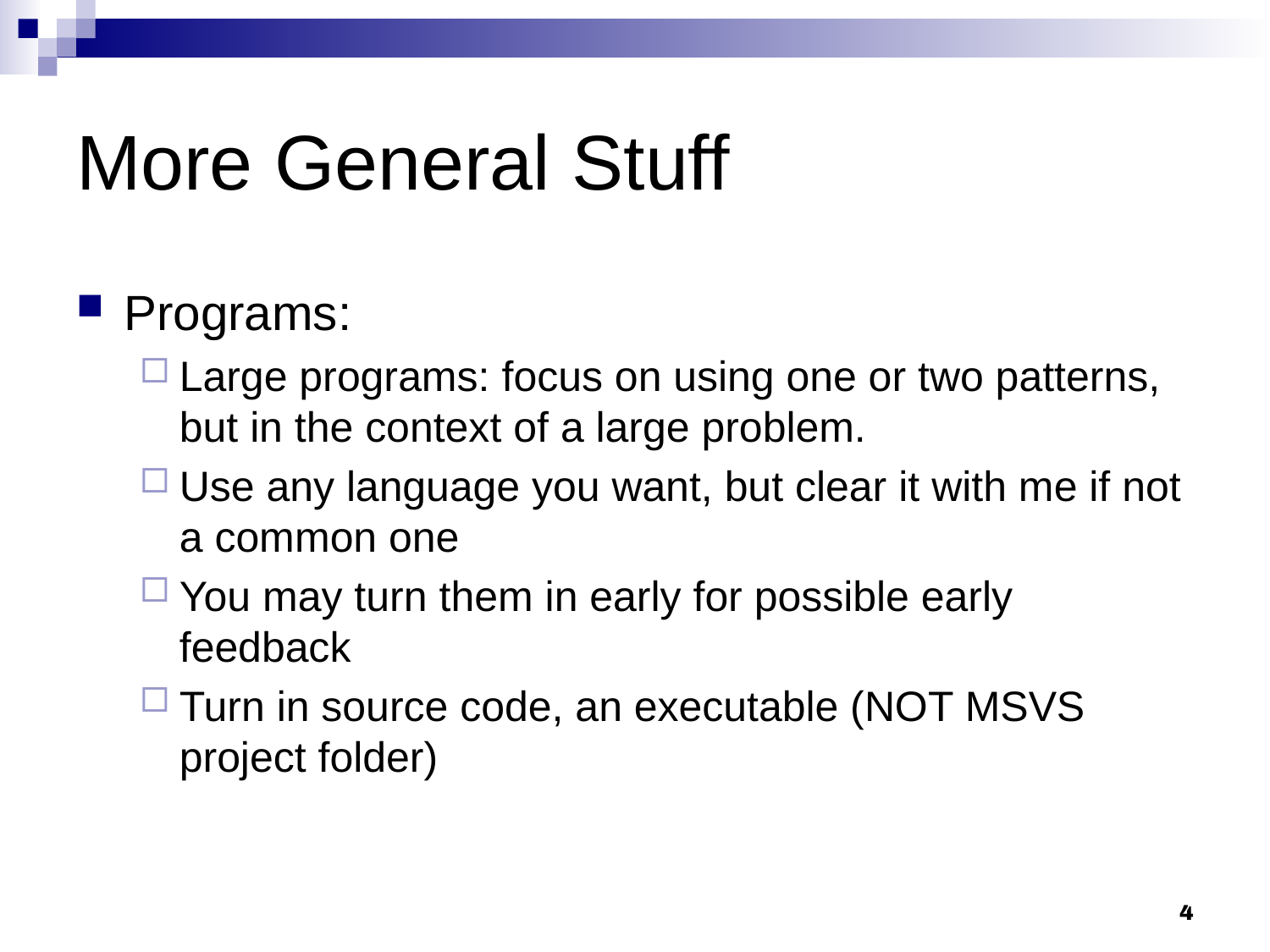

# More General Stuff
Programs:
Large programs: focus on using one or two patterns, but in the context of a large problem.
Use any language you want, but clear it with me if not a common one
You may turn them in early for possible early feedback
Turn in source code, an executable (NOT MSVS project folder)

4